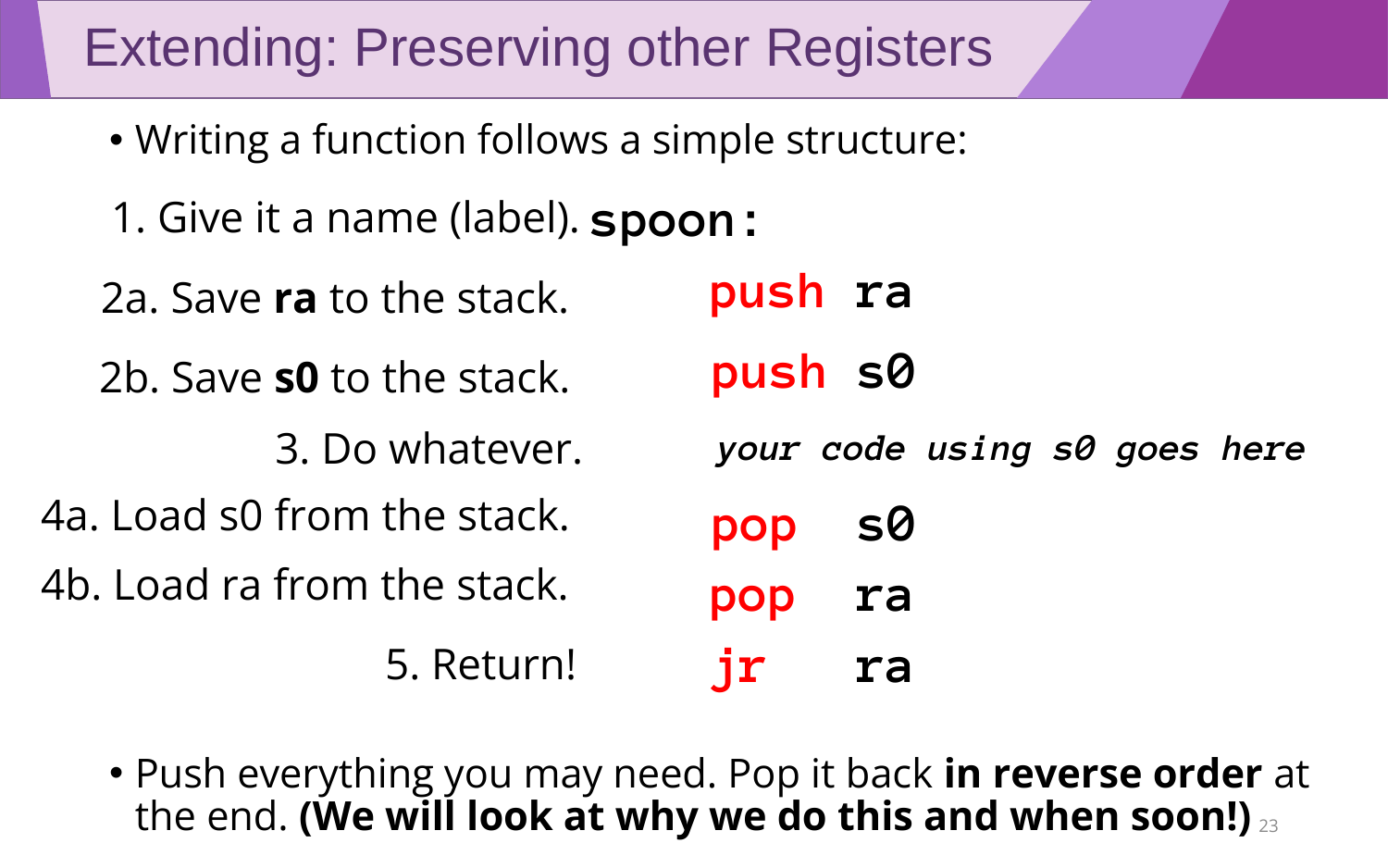

# Extending: Preserving other Registers
Writing a function follows a simple structure:

Push everything you may need. Pop it back in reverse order at the end. (We will look at why we do this and when soon!)

spoon:
1. Give it a name (label).
    push ra
2a. Save ra to the stack.
    push s0
2b. Save s0 to the stack.
3. Do whatever.
      your code using s0 goes here
    pop  s0
4a. Load s0 from the stack.
    pop  ra
4b. Load ra from the stack.
    jr   ra
5. Return!
23